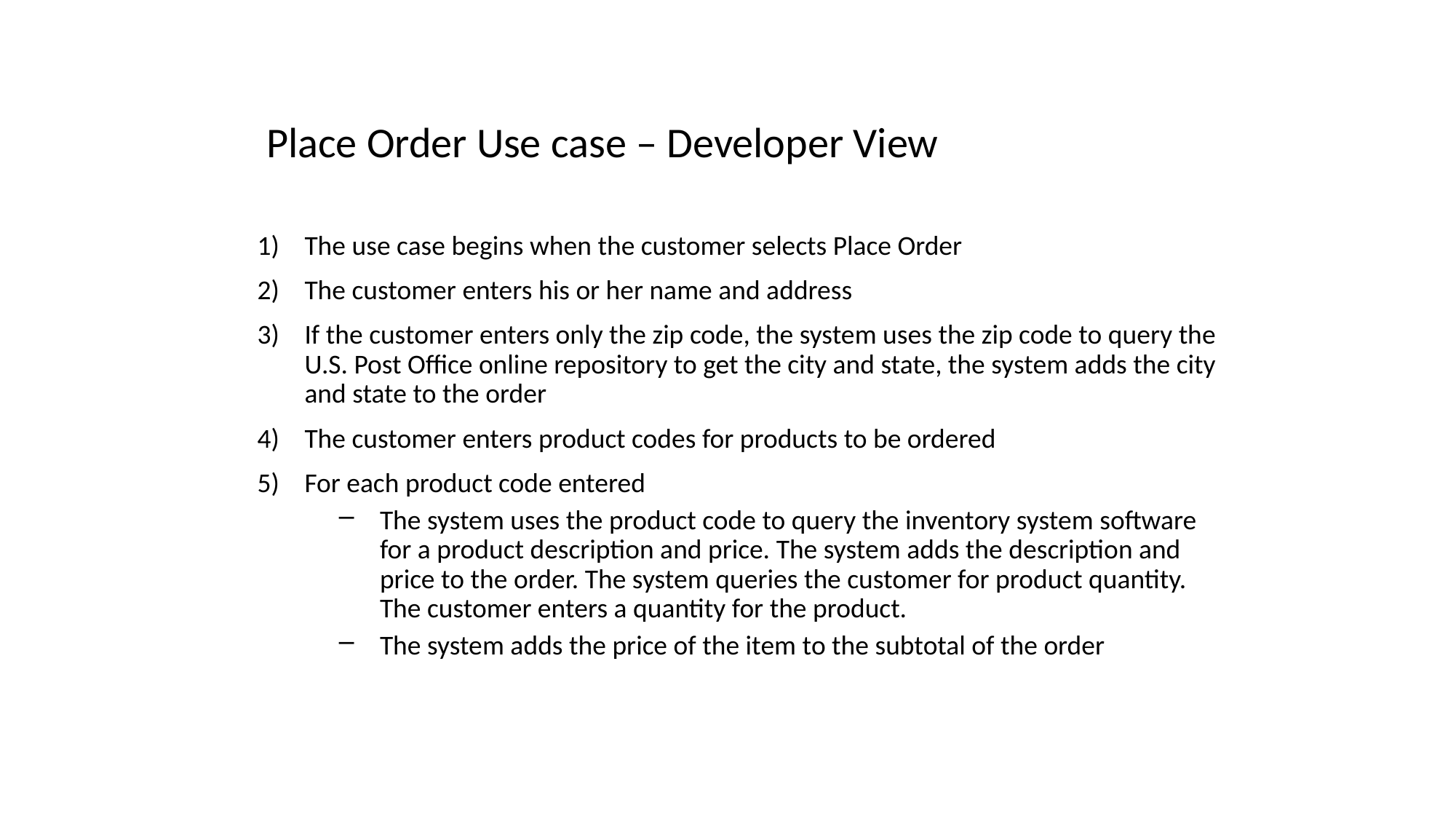

# Place Order Use case – Developer View
The use case begins when the customer selects Place Order
The customer enters his or her name and address
If the customer enters only the zip code, the system uses the zip code to query the U.S. Post Office online repository to get the city and state, the system adds the city and state to the order
The customer enters product codes for products to be ordered
For each product code entered
The system uses the product code to query the inventory system software for a product description and price. The system adds the description and price to the order. The system queries the customer for product quantity. The customer enters a quantity for the product.
The system adds the price of the item to the subtotal of the order